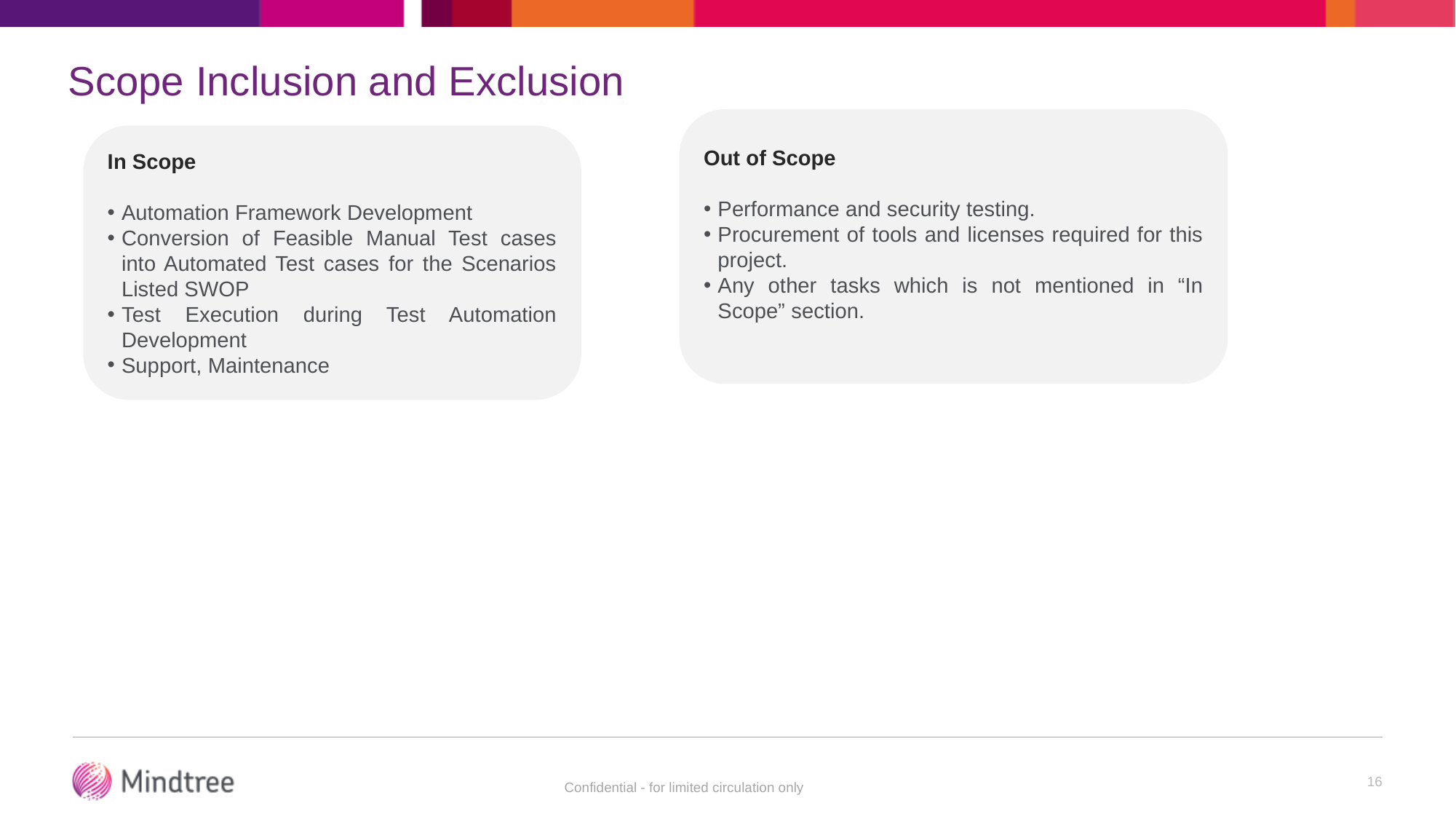

# Scope Inclusion and Exclusion
Out of Scope

Performance and security testing.
Procurement of tools and licenses required for this project.
Any other tasks which is not mentioned in “In Scope” section.

In Scope

Automation Framework Development
Conversion of Feasible Manual Test cases into Automated Test cases for the Scenarios Listed SWOP
Test Execution during Test Automation Development
Support, Maintenance
16